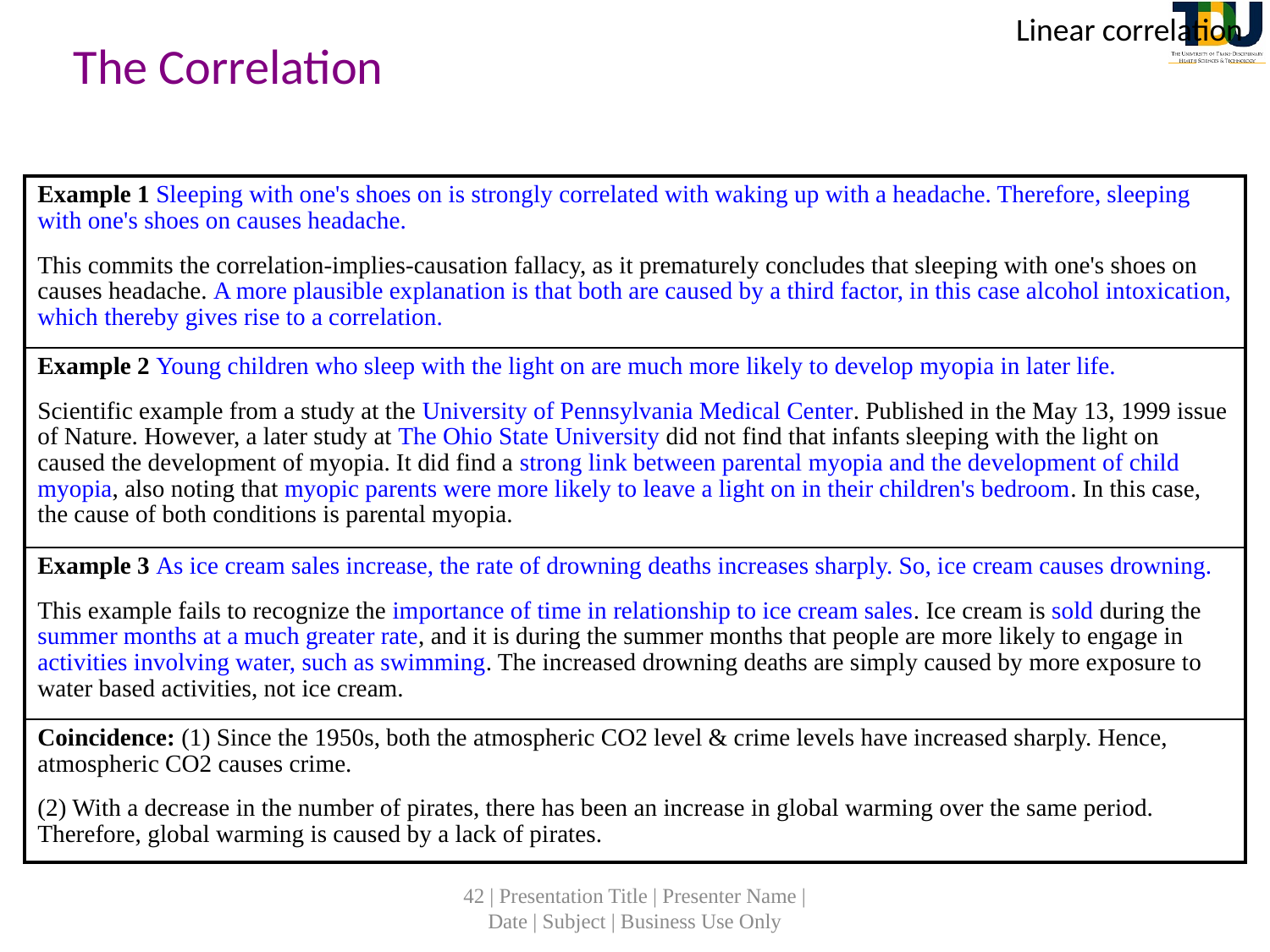

Linear correlation
The Correlation
| Example 1 Sleeping with one's shoes on is strongly correlated with waking up with a headache. Therefore, sleeping with one's shoes on causes headache. This commits the correlation-implies-causation fallacy, as it prematurely concludes that sleeping with one's shoes on causes headache. A more plausible explanation is that both are caused by a third factor, in this case alcohol intoxication, which thereby gives rise to a correlation. |
| --- |
| Example 2 Young children who sleep with the light on are much more likely to develop myopia in later life. Scientific example from a study at the University of Pennsylvania Medical Center. Published in the May 13, 1999 issue of Nature. However, a later study at The Ohio State University did not find that infants sleeping with the light on caused the development of myopia. It did find a strong link between parental myopia and the development of child myopia, also noting that myopic parents were more likely to leave a light on in their children's bedroom. In this case, the cause of both conditions is parental myopia. |
| Example 3 As ice cream sales increase, the rate of drowning deaths increases sharply. So, ice cream causes drowning. This example fails to recognize the importance of time in relationship to ice cream sales. Ice cream is sold during the summer months at a much greater rate, and it is during the summer months that people are more likely to engage in activities involving water, such as swimming. The increased drowning deaths are simply caused by more exposure to water based activities, not ice cream. |
| Coincidence: (1) Since the 1950s, both the atmospheric CO2 level & crime levels have increased sharply. Hence, atmospheric CO2 causes crime. (2) With a decrease in the number of pirates, there has been an increase in global warming over the same period. Therefore, global warming is caused by a lack of pirates. |
42 | Presentation Title | Presenter Name | Date | Subject | Business Use Only